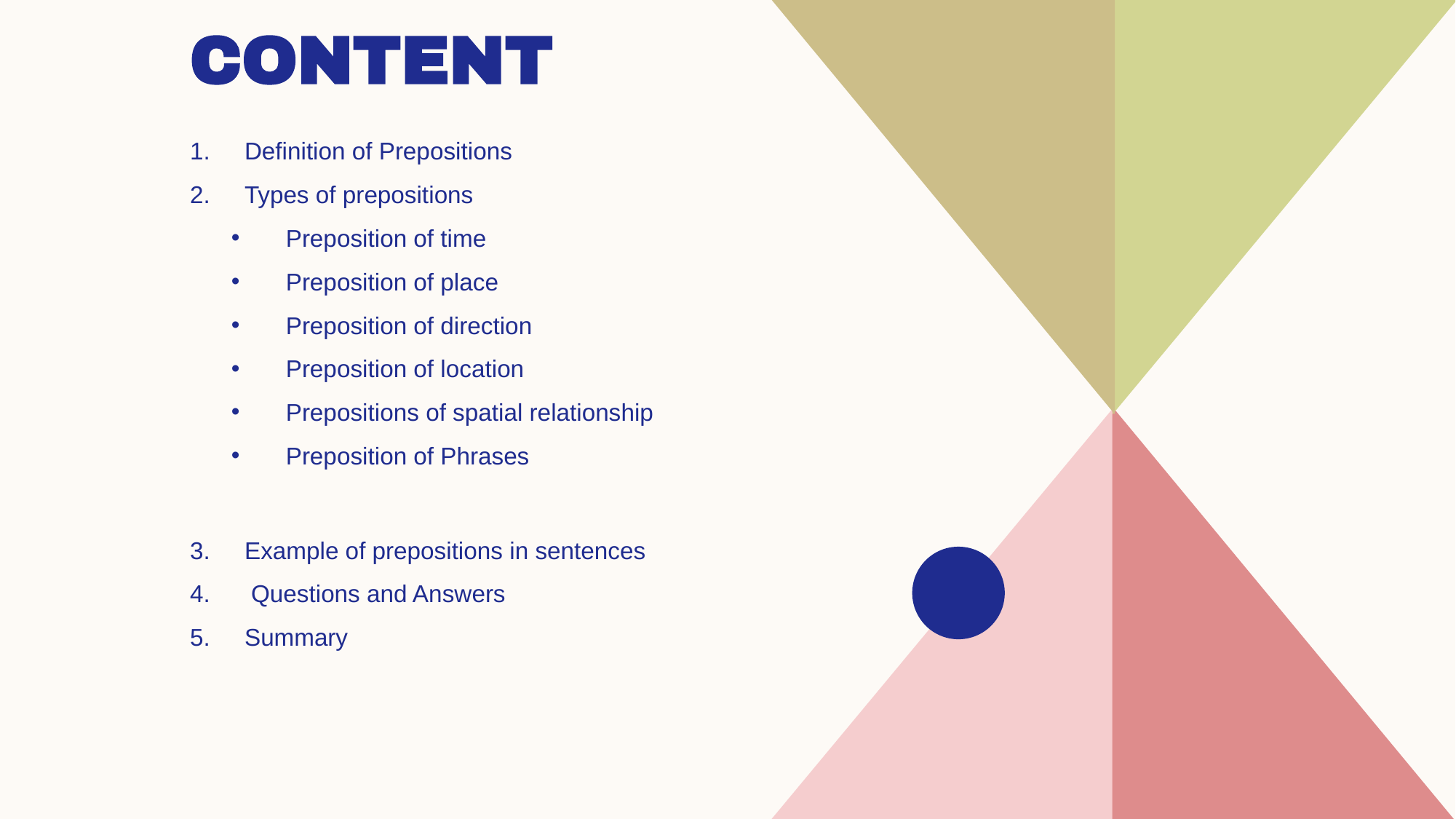

# Content
Definition of Prepositions
Types of prepositions
Preposition of time
Preposition of place
Preposition of direction
Preposition of location
Prepositions of spatial relationship
Preposition of Phrases

Example of prepositions in sentences
 Questions and Answers
Summary